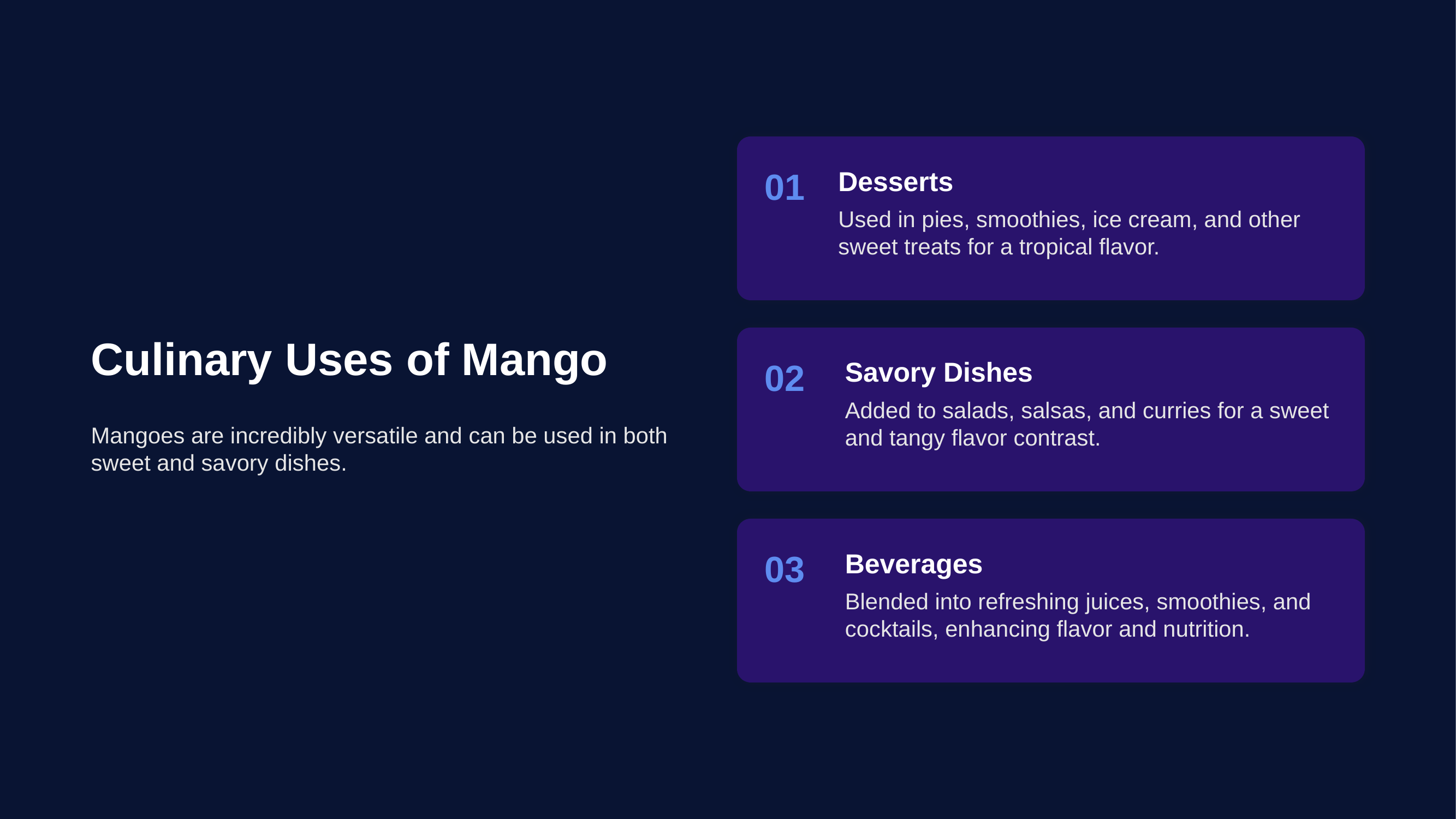

01
Desserts
Used in pies, smoothies, ice cream, and other sweet treats for a tropical flavor.

Culinary Uses of Mango
02
Savory Dishes
Added to salads, salsas, and curries for a sweet and tangy flavor contrast.
Mangoes are incredibly versatile and can be used in both sweet and savory dishes.

03
Beverages
Blended into refreshing juices, smoothies, and cocktails, enhancing flavor and nutrition.